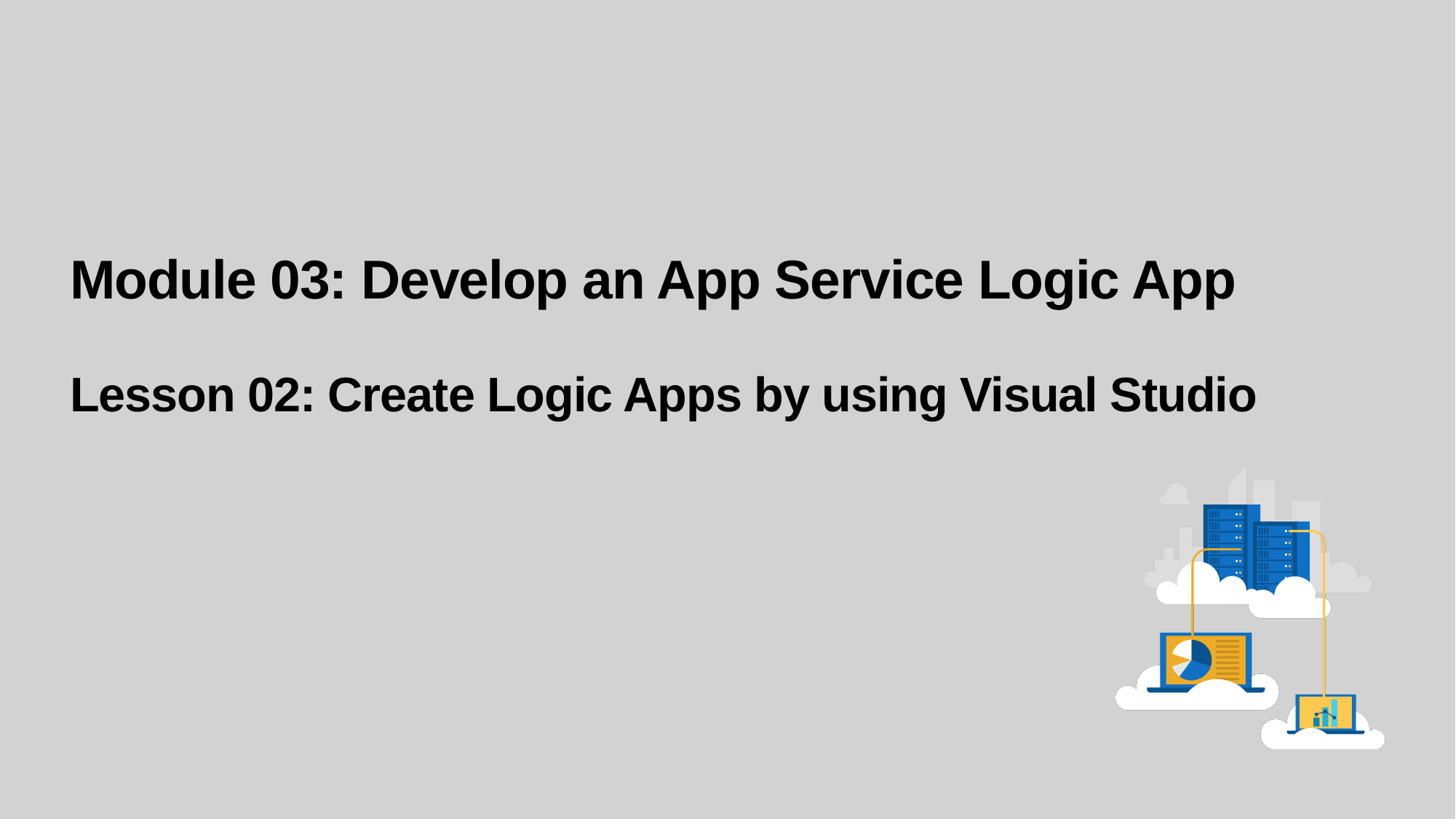

# Module 03: Develop an App Service Logic App Lesson 02: Create Logic Apps by using Visual Studio